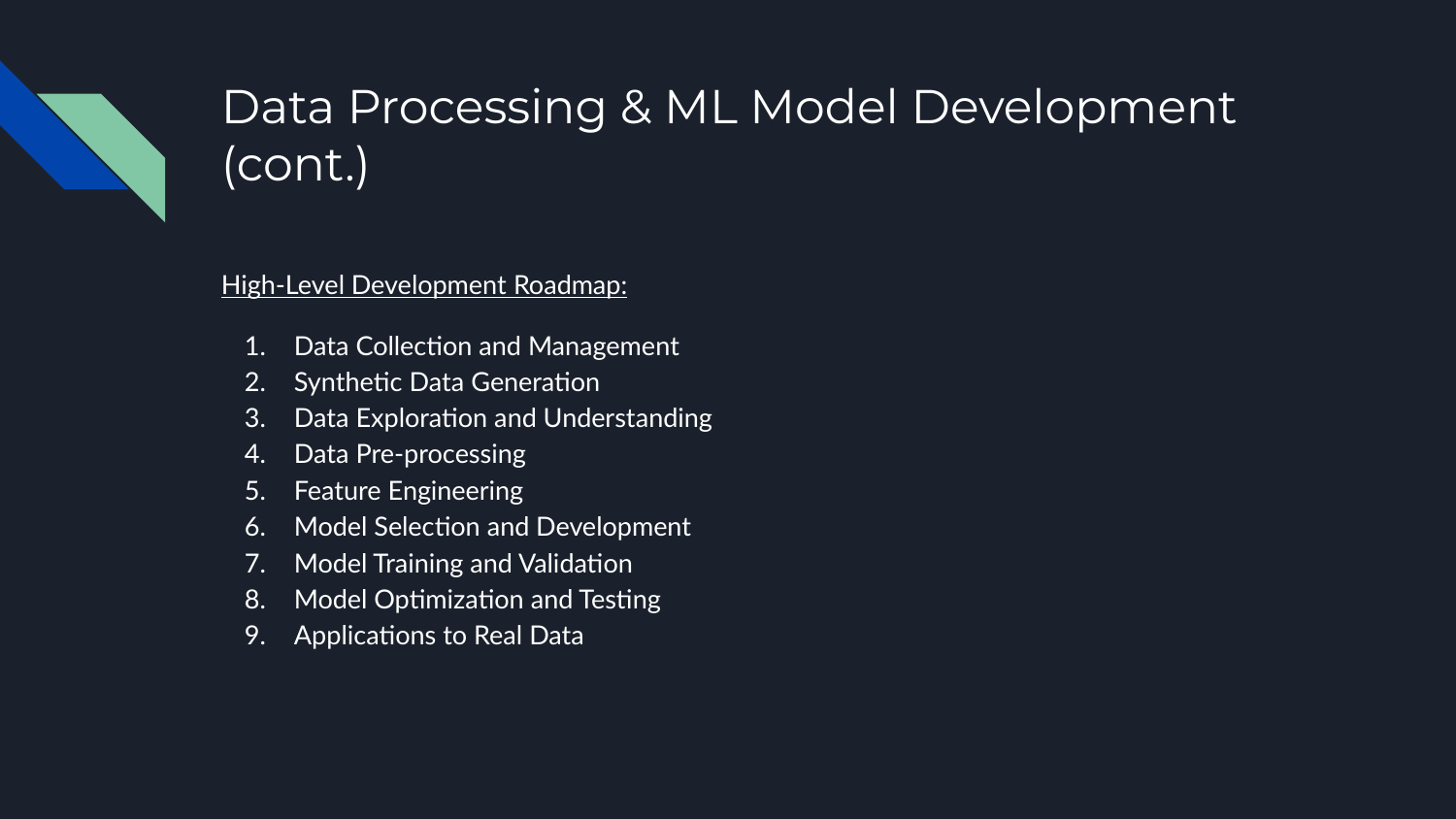

# Data Processing & ML Model Development (cont.)
High-Level Development Roadmap:
Data Collection and Management
Synthetic Data Generation
Data Exploration and Understanding
Data Pre-processing
Feature Engineering
Model Selection and Development
Model Training and Validation
Model Optimization and Testing
Applications to Real Data